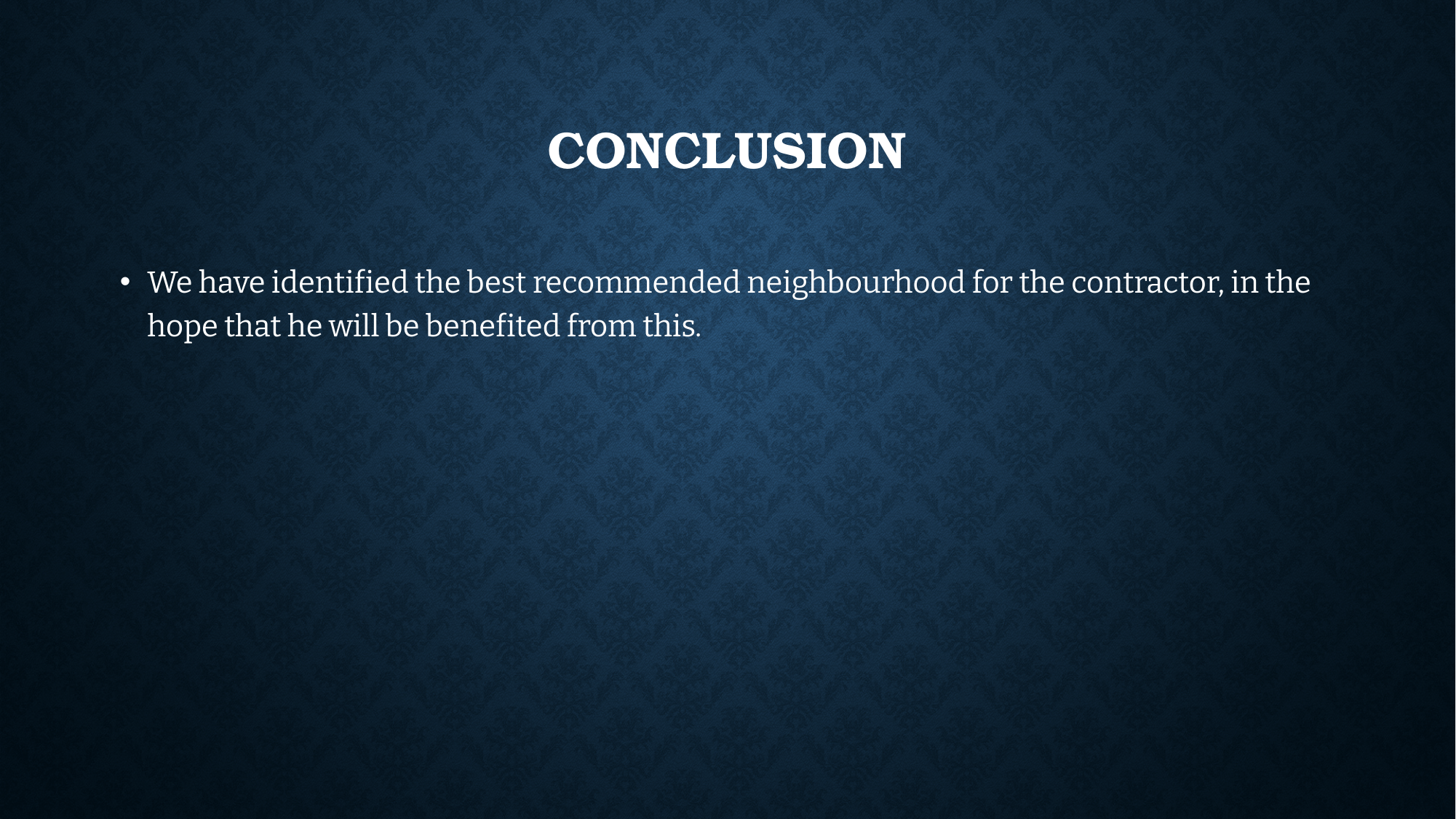

# Conclusion
We have identified the best recommended neighbourhood for the contractor, in the hope that he will be benefited from this.